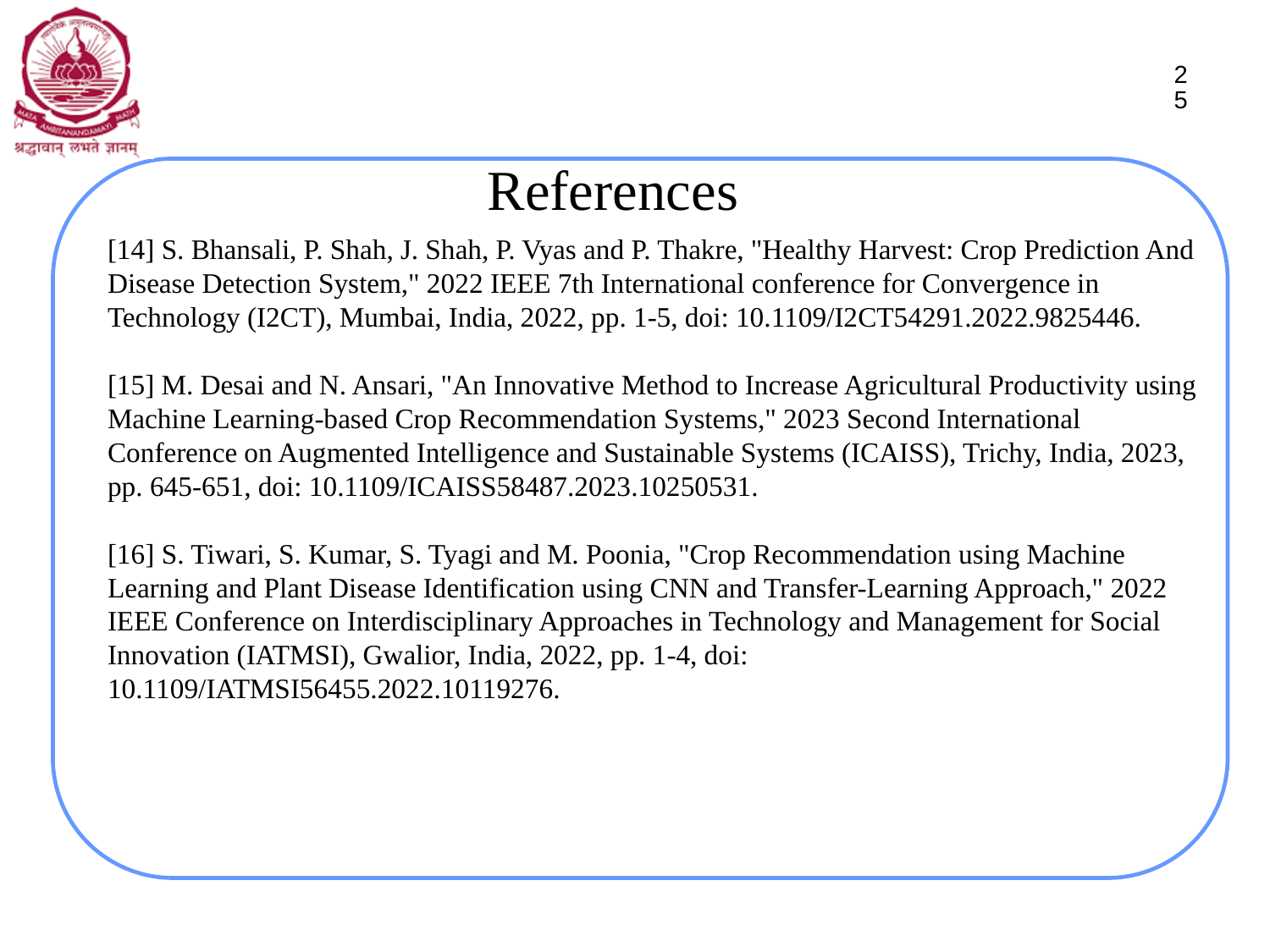

25
# References
[14] S. Bhansali, P. Shah, J. Shah, P. Vyas and P. Thakre, "Healthy Harvest: Crop Prediction And Disease Detection System," 2022 IEEE 7th International conference for Convergence in Technology (I2CT), Mumbai, India, 2022, pp. 1-5, doi: 10.1109/I2CT54291.2022.9825446.

[15] M. Desai and N. Ansari, "An Innovative Method to Increase Agricultural Productivity using Machine Learning-based Crop Recommendation Systems," 2023 Second International Conference on Augmented Intelligence and Sustainable Systems (ICAISS), Trichy, India, 2023, pp. 645-651, doi: 10.1109/ICAISS58487.2023.10250531.

[16] S. Tiwari, S. Kumar, S. Tyagi and M. Poonia, "Crop Recommendation using Machine Learning and Plant Disease Identification using CNN and Transfer-Learning Approach," 2022 IEEE Conference on Interdisciplinary Approaches in Technology and Management for Social Innovation (IATMSI), Gwalior, India, 2022, pp. 1-4, doi: 10.1109/IATMSI56455.2022.10119276.